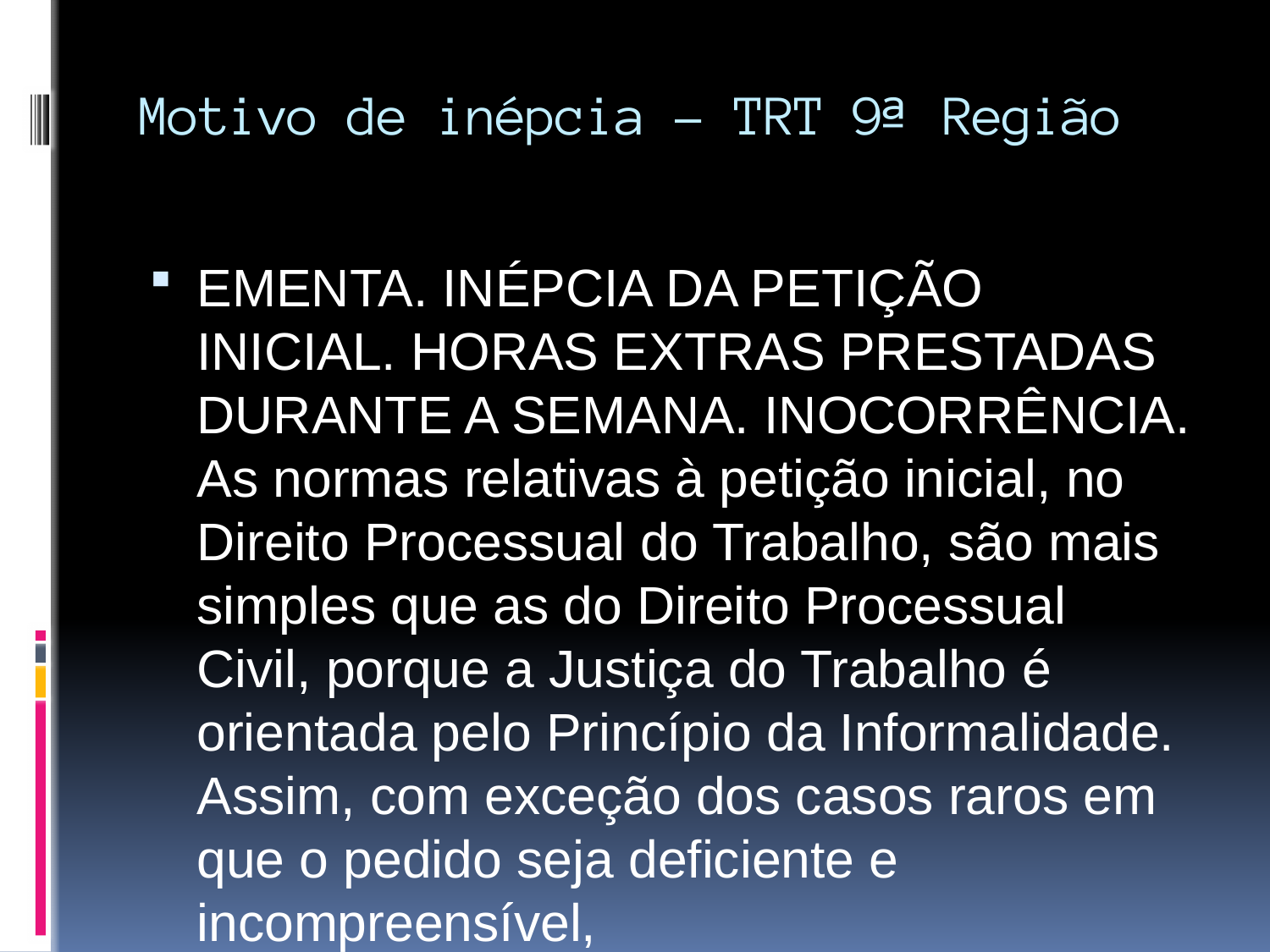

# Motivo de inépcia - TRT 9ª Região
EMENTA. INÉPCIA DA PETIÇÃO INICIAL. HORAS EXTRAS PRESTADAS DURANTE A SEMANA. INOCORRÊNCIA. As normas relativas à petição inicial, no Direito Processual do Trabalho, são mais simples que as do Direito Processual Civil, porque a Justiça do Trabalho é orientada pelo Princípio da Informalidade. Assim, com exceção dos casos raros em que o pedido seja deficiente e incompreensível,